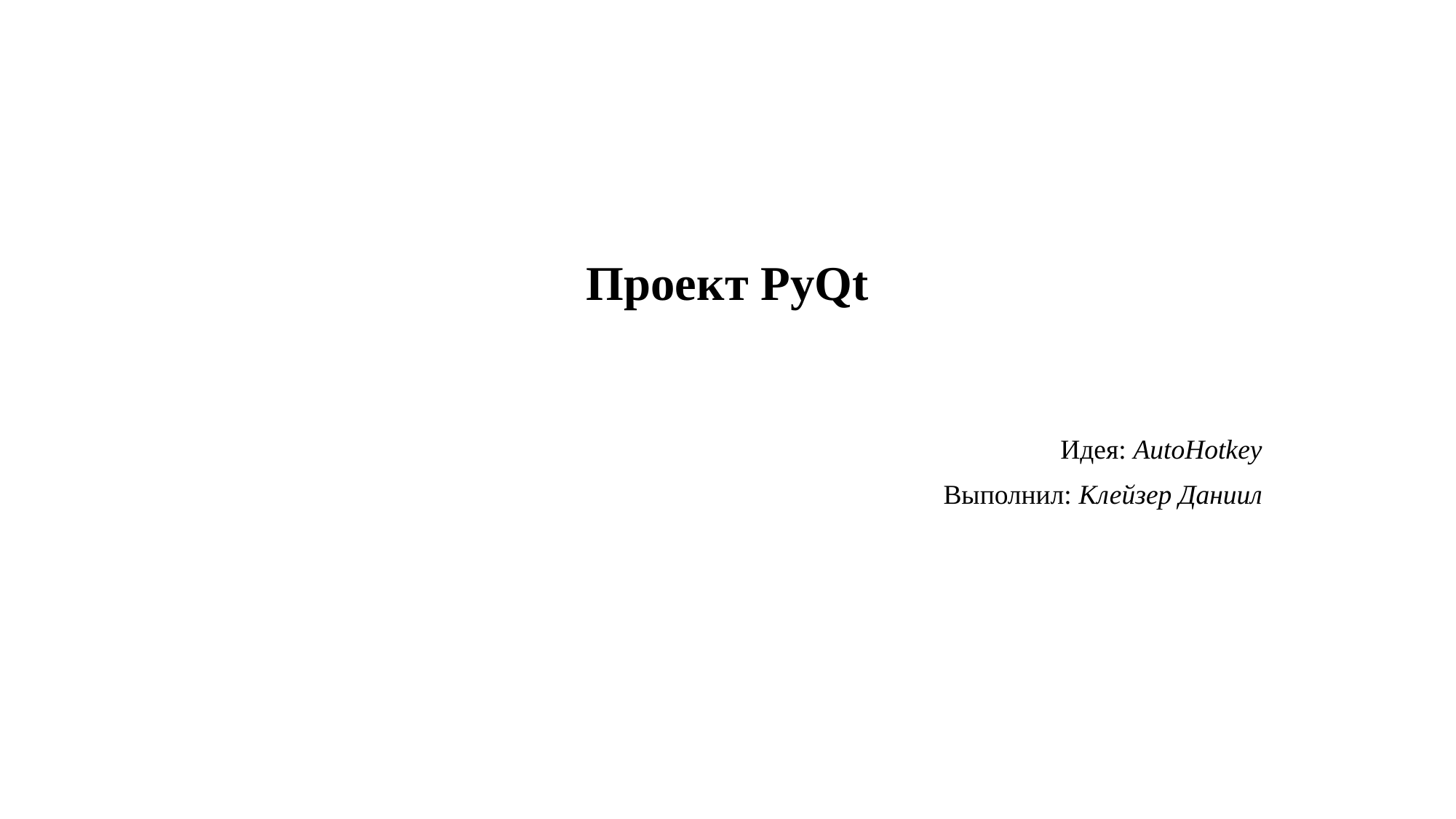

# Проект PyQt
Идея: AutoHotkey
Выполнил: Клейзер Даниил